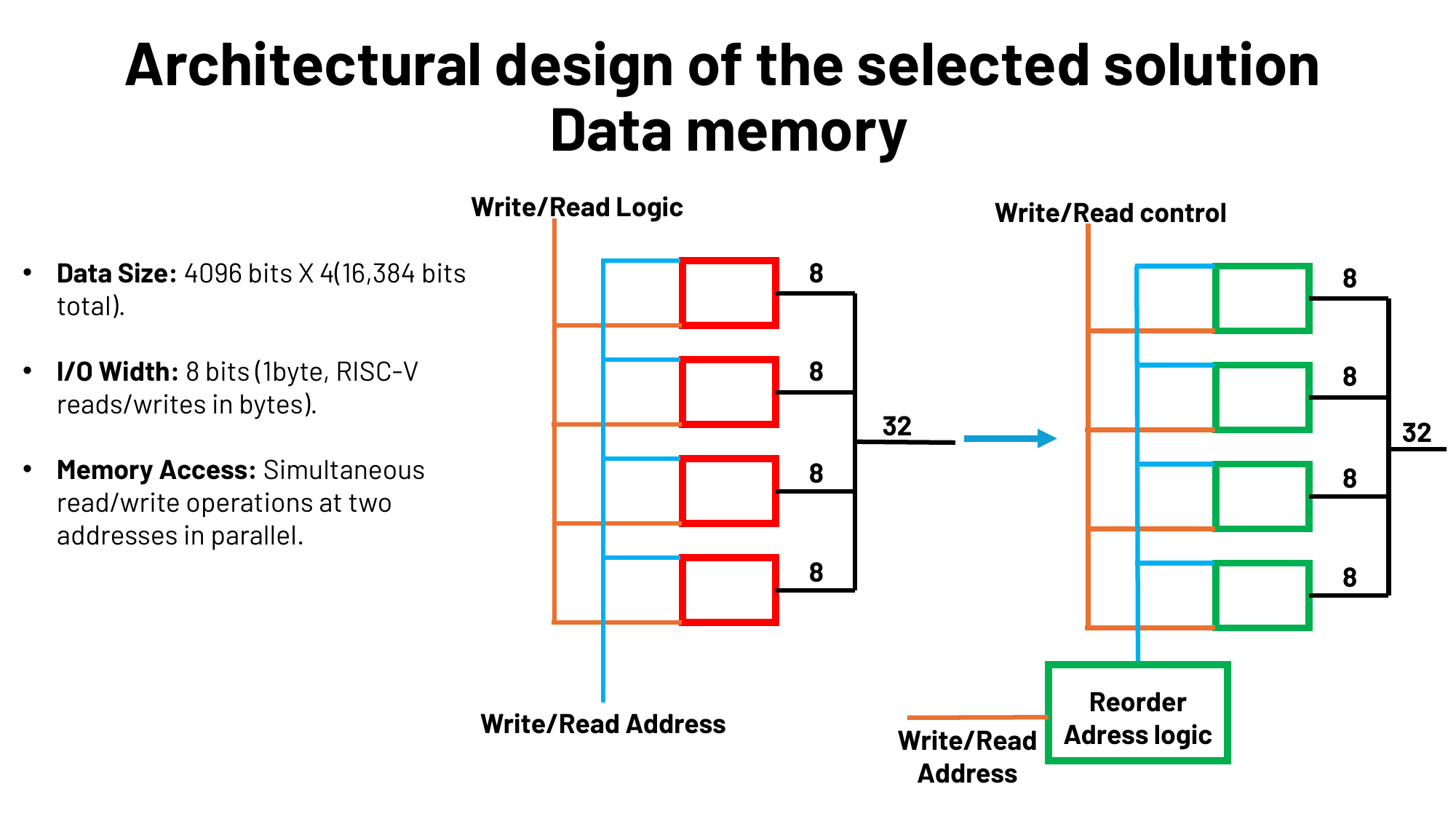

# Architectural design of the selected solution Data memory
Write/Read Logic
Write/Read control
Data Size: 4096 bits X 4(16,384 bits total).

I/O Width: 8 bits (1byte, RISC-V reads/writes in bytes).

Memory Access: Simultaneous read/write operations at two addresses in parallel.

8
8

8
8

32
32
8
8

8
8

Reorder Adress logic
Write/Read Address
Write/Read Address